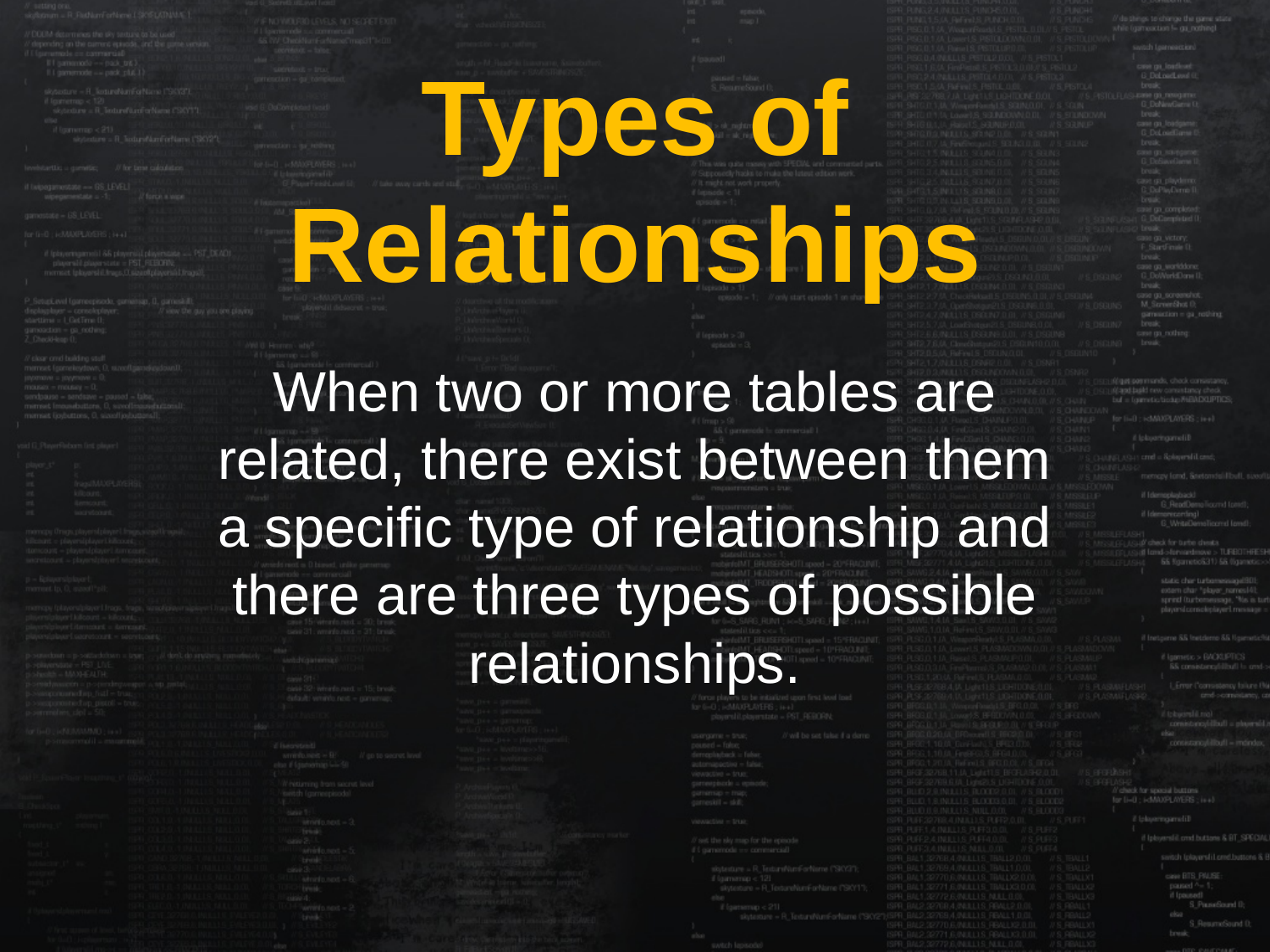

# Types of Relationships
When two or more tables are related, there exist between them a specific type of relationship and there are three types of possible relationships.